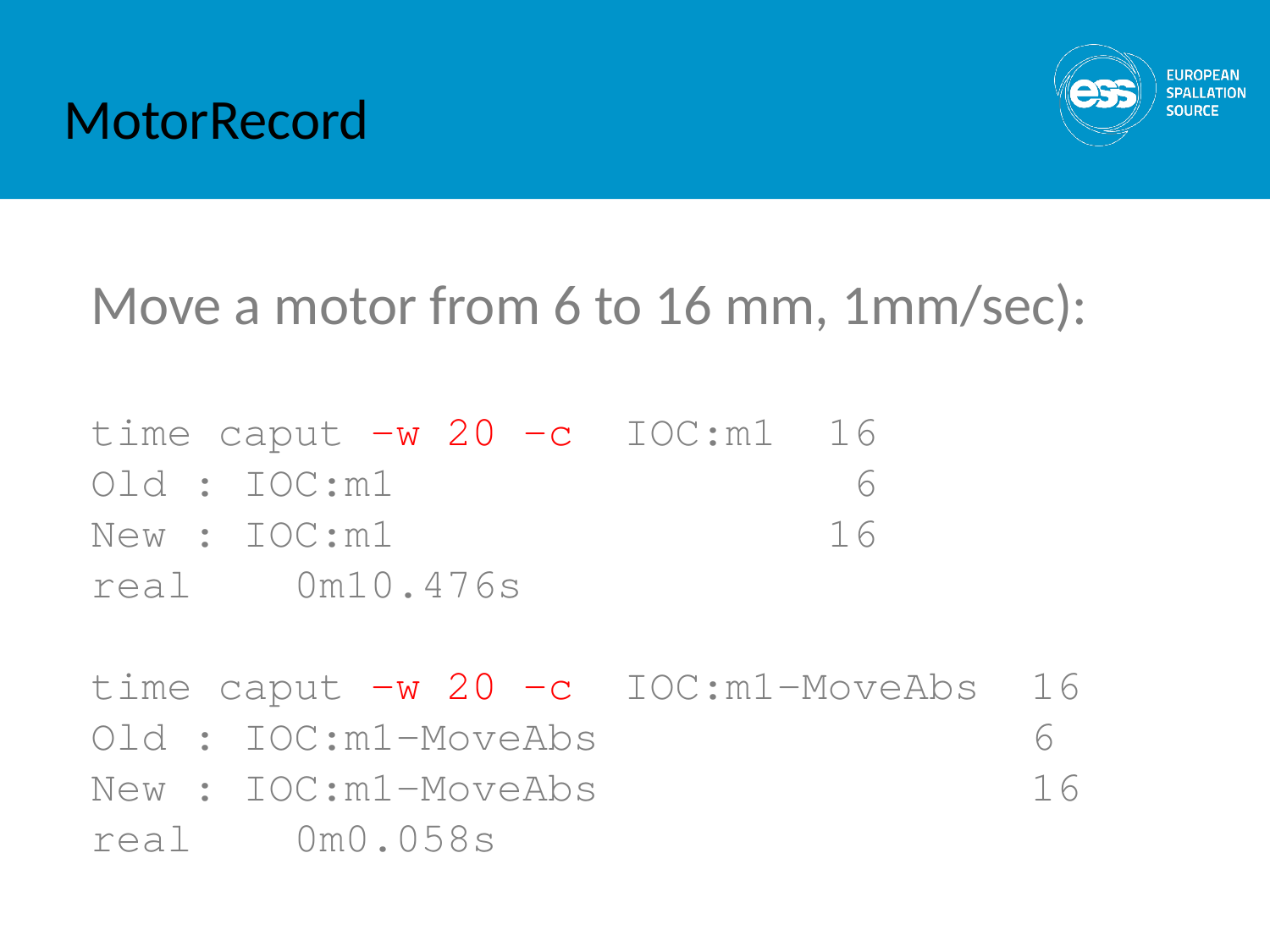

# MotorRecord
Move a motor from 6 to 16 mm, 1mm/sec):
time caput -w 20 -c  IOC:m1  16
Old : IOC:m1                  6
New : IOC:m1                 16
real    0m10.476s
time caput -w 20 -c  IOC:m1-MoveAbs  16
Old : IOC:m1-MoveAbs                 6
New : IOC:m1-MoveAbs                 16
real    0m0.058s